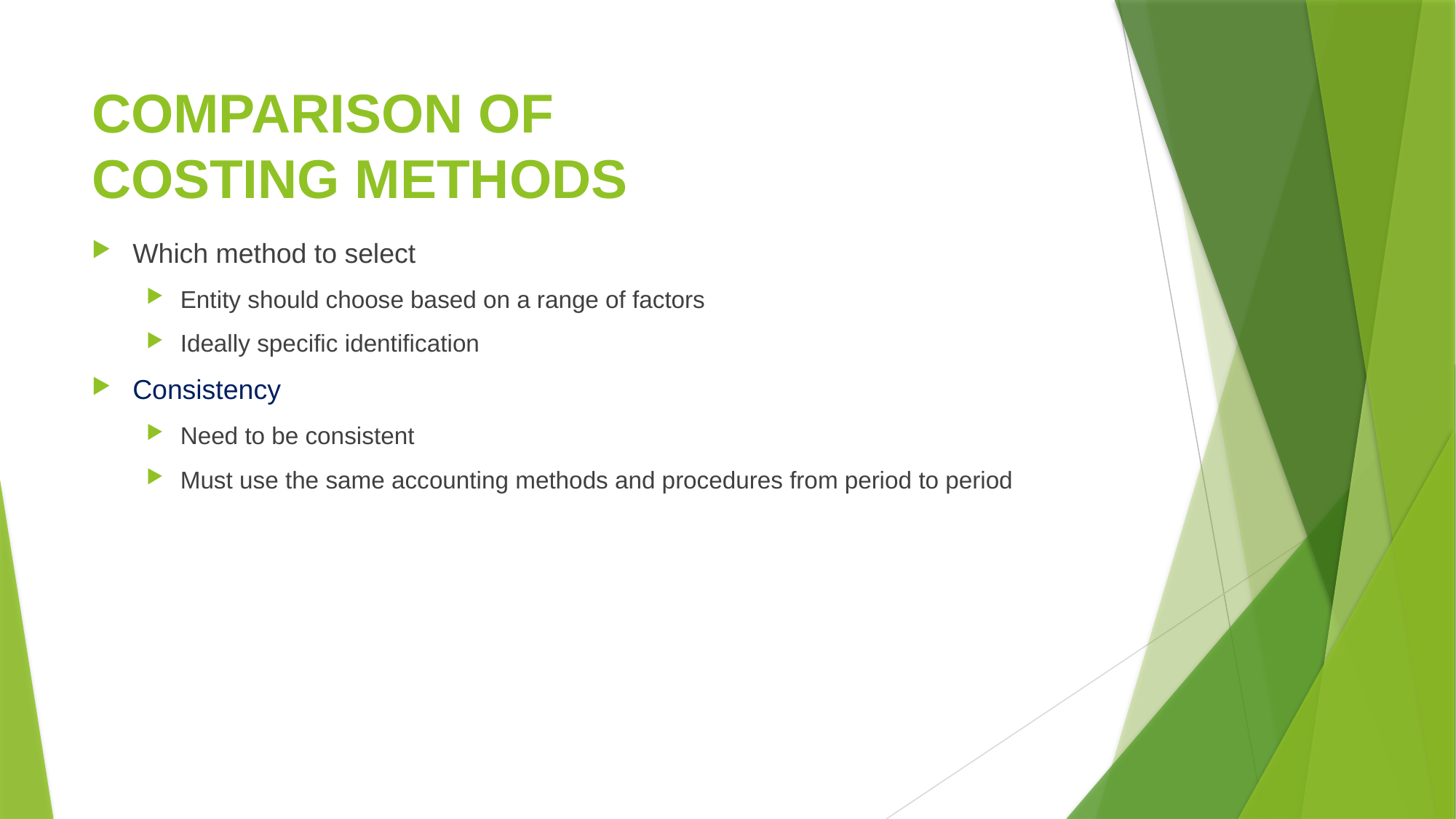

# COMPARISON OF COSTING METHODS
Which method to select
Entity should choose based on a range of factors
Ideally specific identification
Consistency
Need to be consistent
Must use the same accounting methods and procedures from period to period